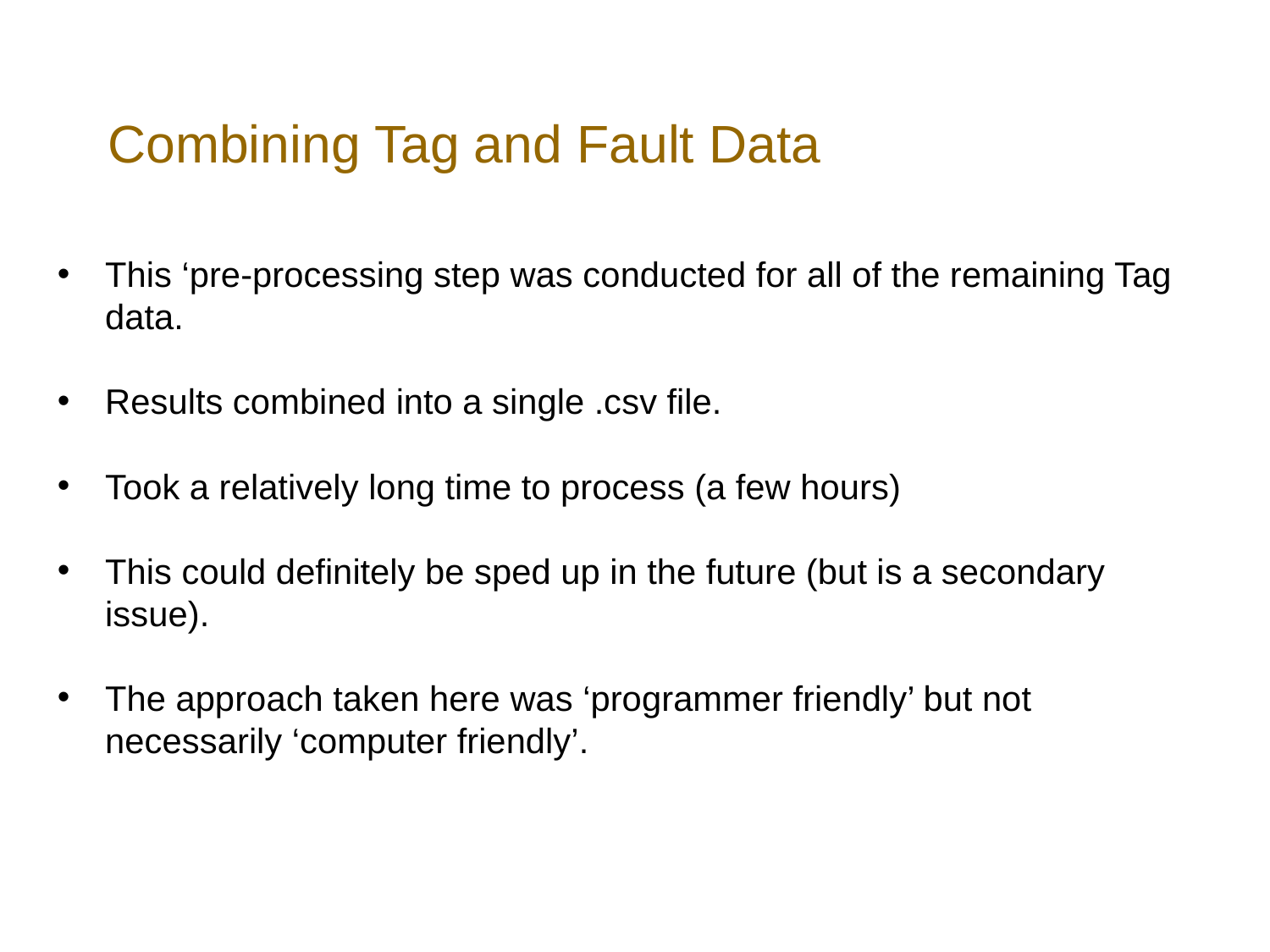

# Combining Tag and Fault Data
This ‘pre-processing step was conducted for all of the remaining Tag data.

Results combined into a single .csv file.

Took a relatively long time to process (a few hours)

This could definitely be sped up in the future (but is a secondary issue).

The approach taken here was ‘programmer friendly’ but not necessarily ‘computer friendly’.